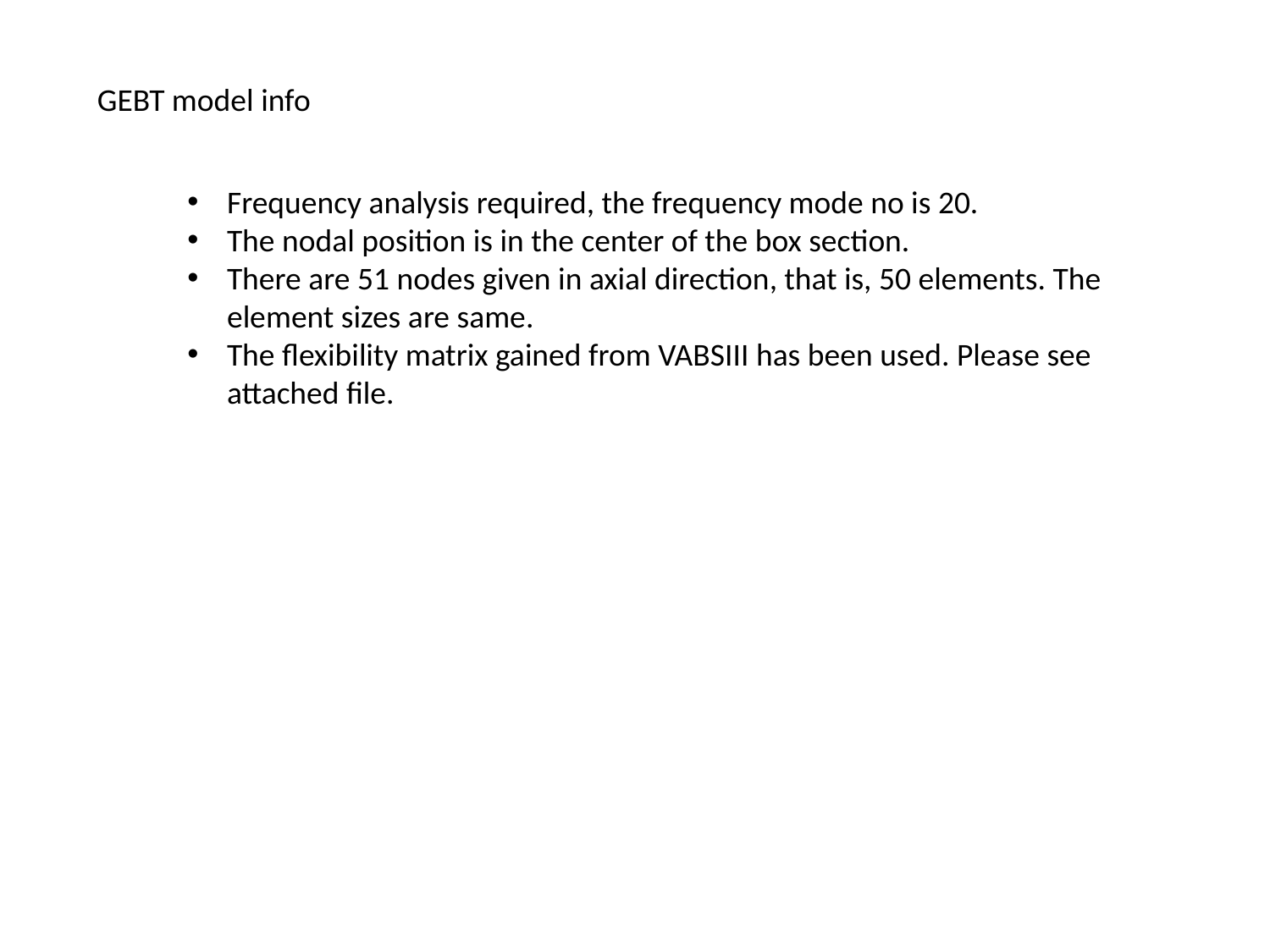

GEBT model info
Frequency analysis required, the frequency mode no is 20.
The nodal position is in the center of the box section.
There are 51 nodes given in axial direction, that is, 50 elements. The element sizes are same.
The flexibility matrix gained from VABSIII has been used. Please see attached file.